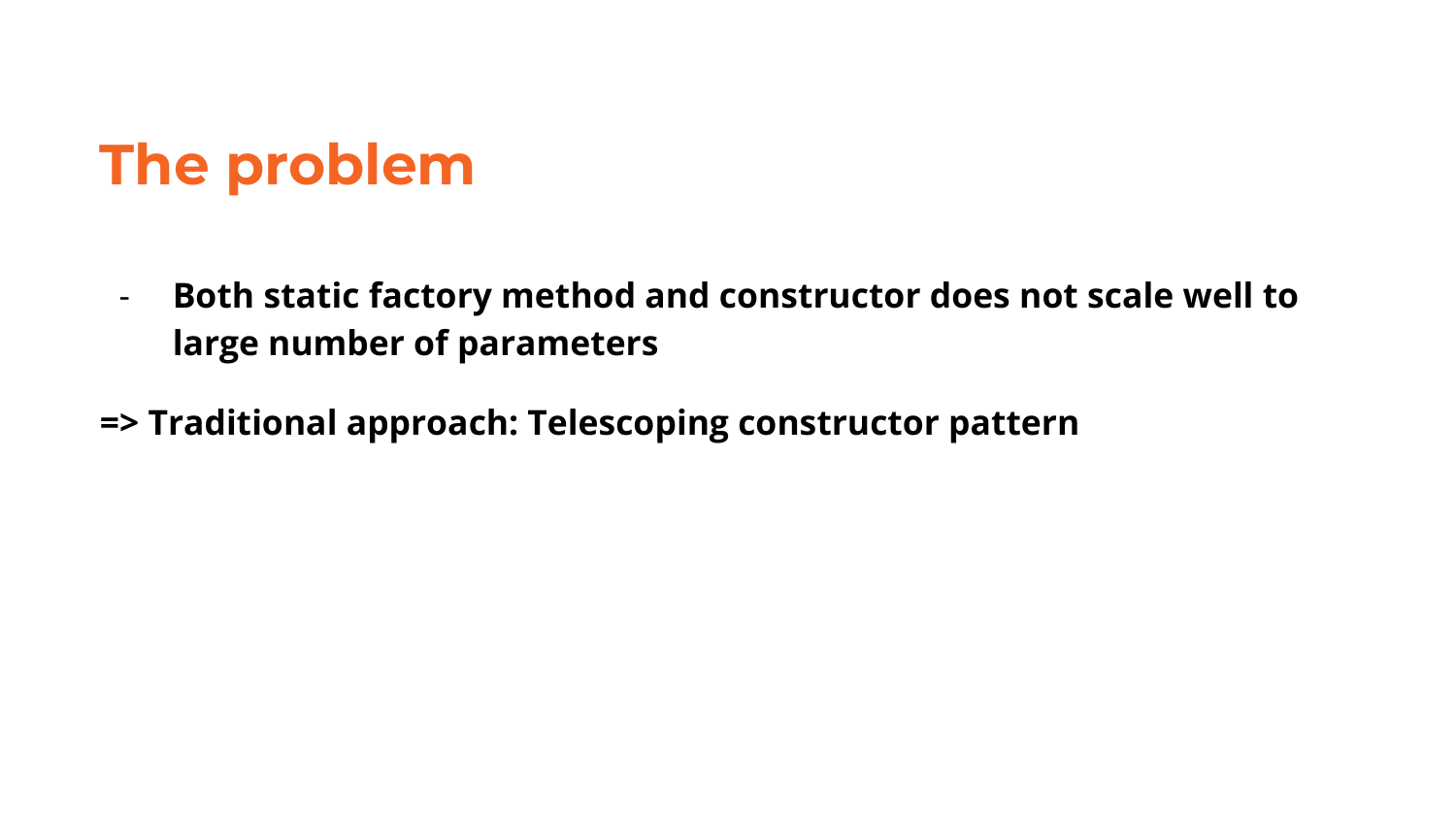

The problem
Both static factory method and constructor does not scale well to large number of parameters
=> Traditional approach: Telescoping constructor pattern